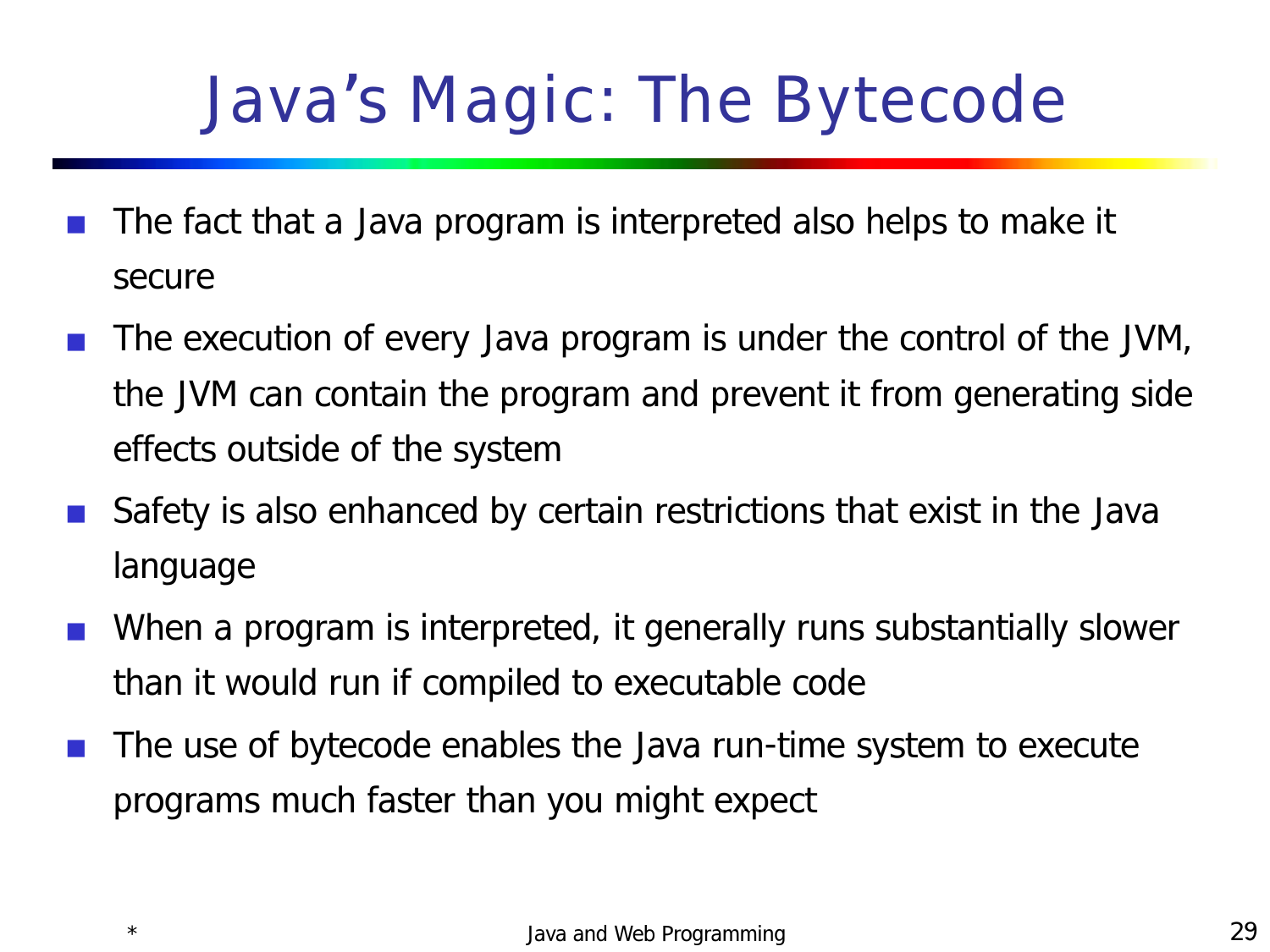

# Java’s Magic: The Bytecode
The fact that a Java program is interpreted also helps to make it secure
The execution of every Java program is under the control of the JVM, the JVM can contain the program and prevent it from generating side effects outside of the system
Safety is also enhanced by certain restrictions that exist in the Java language
When a program is interpreted, it generally runs substantially slower than it would run if compiled to executable code
The use of bytecode enables the Java run-time system to execute programs much faster than you might expect
*
29
Java and Web Programming